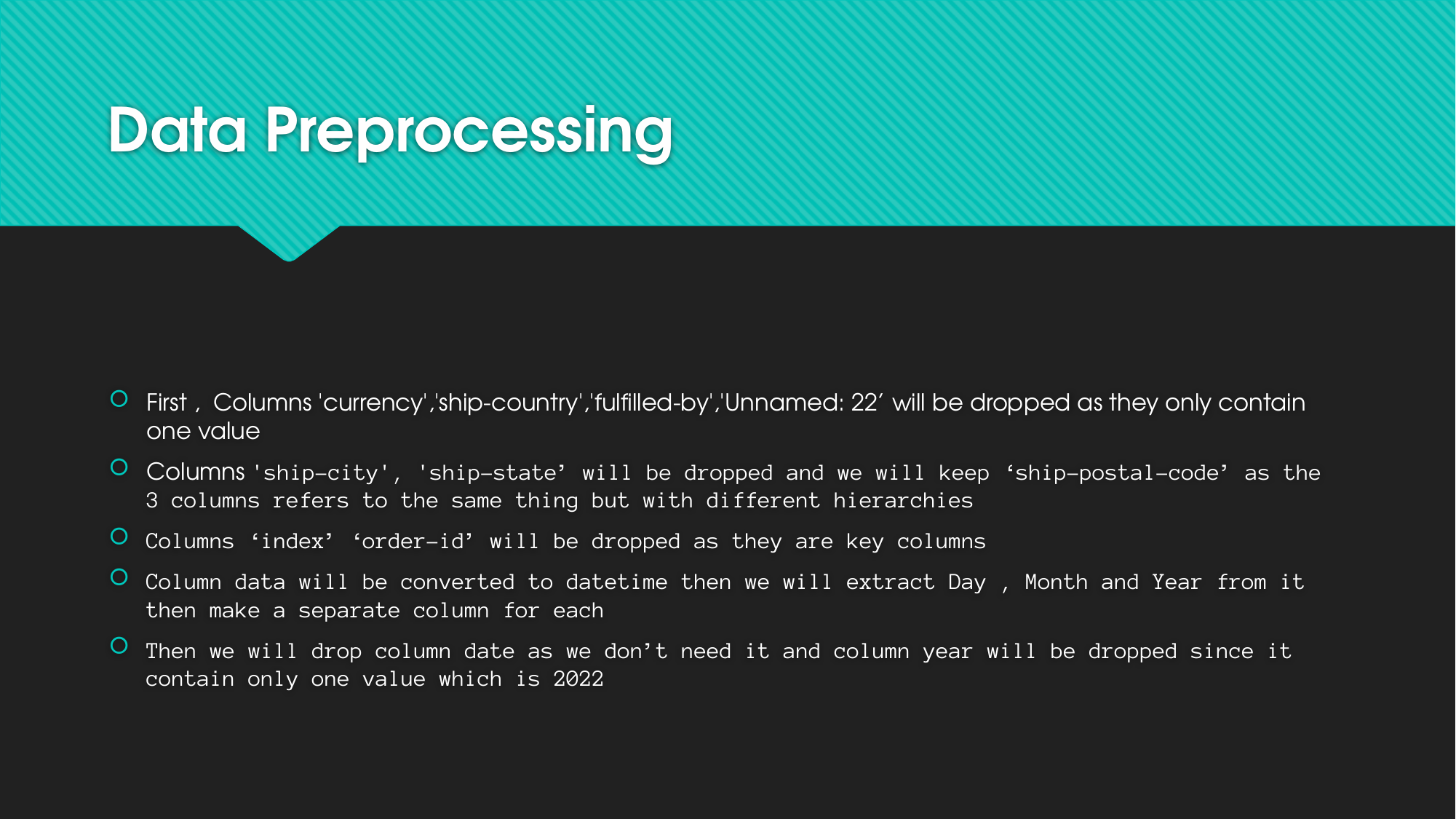

# Data Preprocessing
First ,  Columns 'currency','ship-country','fulfilled-by','Unnamed: 22’ will be dropped as they only contain one value
Columns 'ship-city', 'ship-state’ will be dropped and we will keep ‘ship-postal-code’ as the 3 columns refers to the same thing but with different hierarchies
Columns ‘index’ ‘order-id’ will be dropped as they are key columns
Column data will be converted to datetime then we will extract Day , Month and Year from it then make a separate column for each
Then we will drop column date as we don’t need it and column year will be dropped since it contain only one value which is 2022